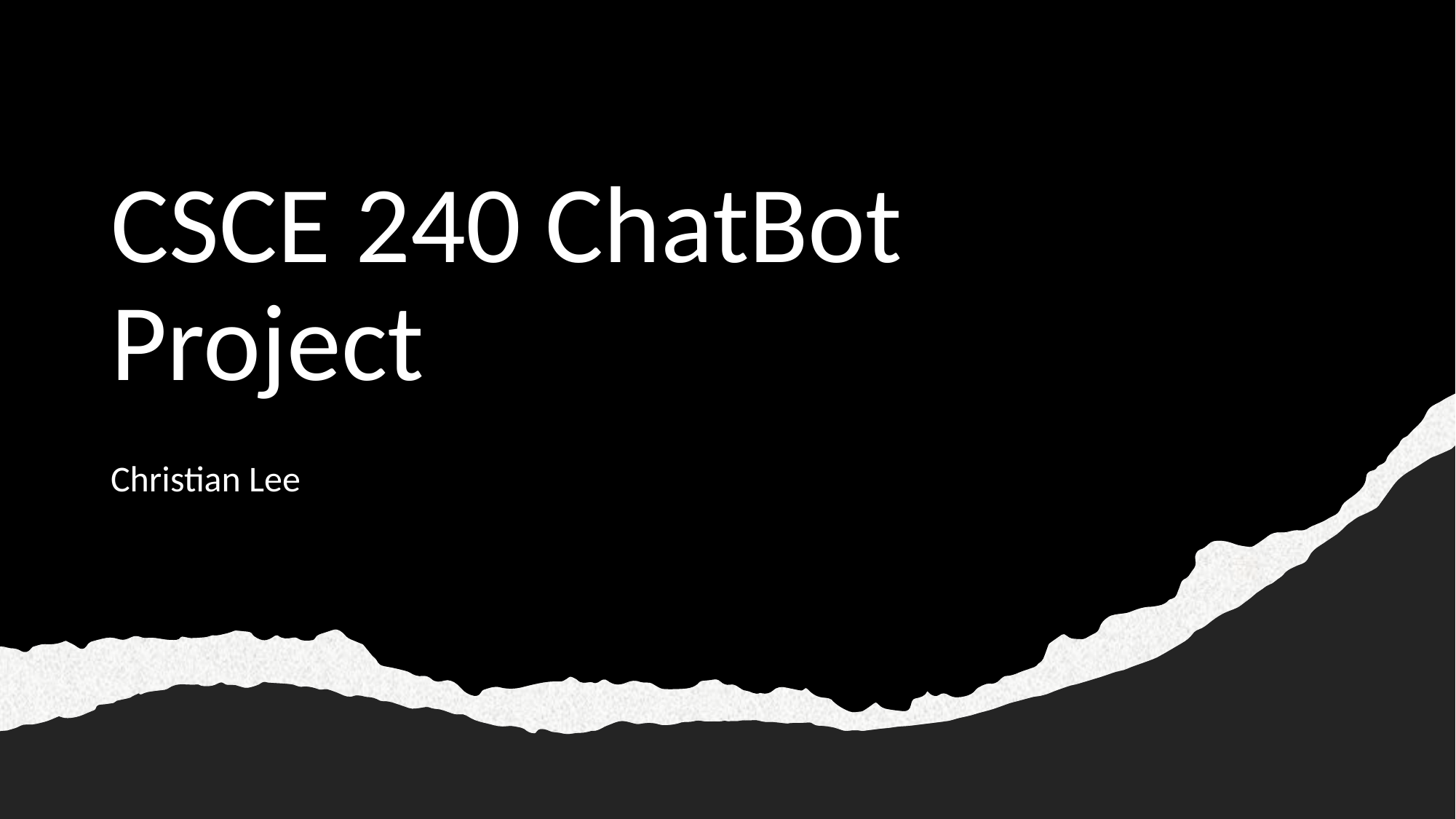

# CSCE 240 ChatBot Project

Christian Lee